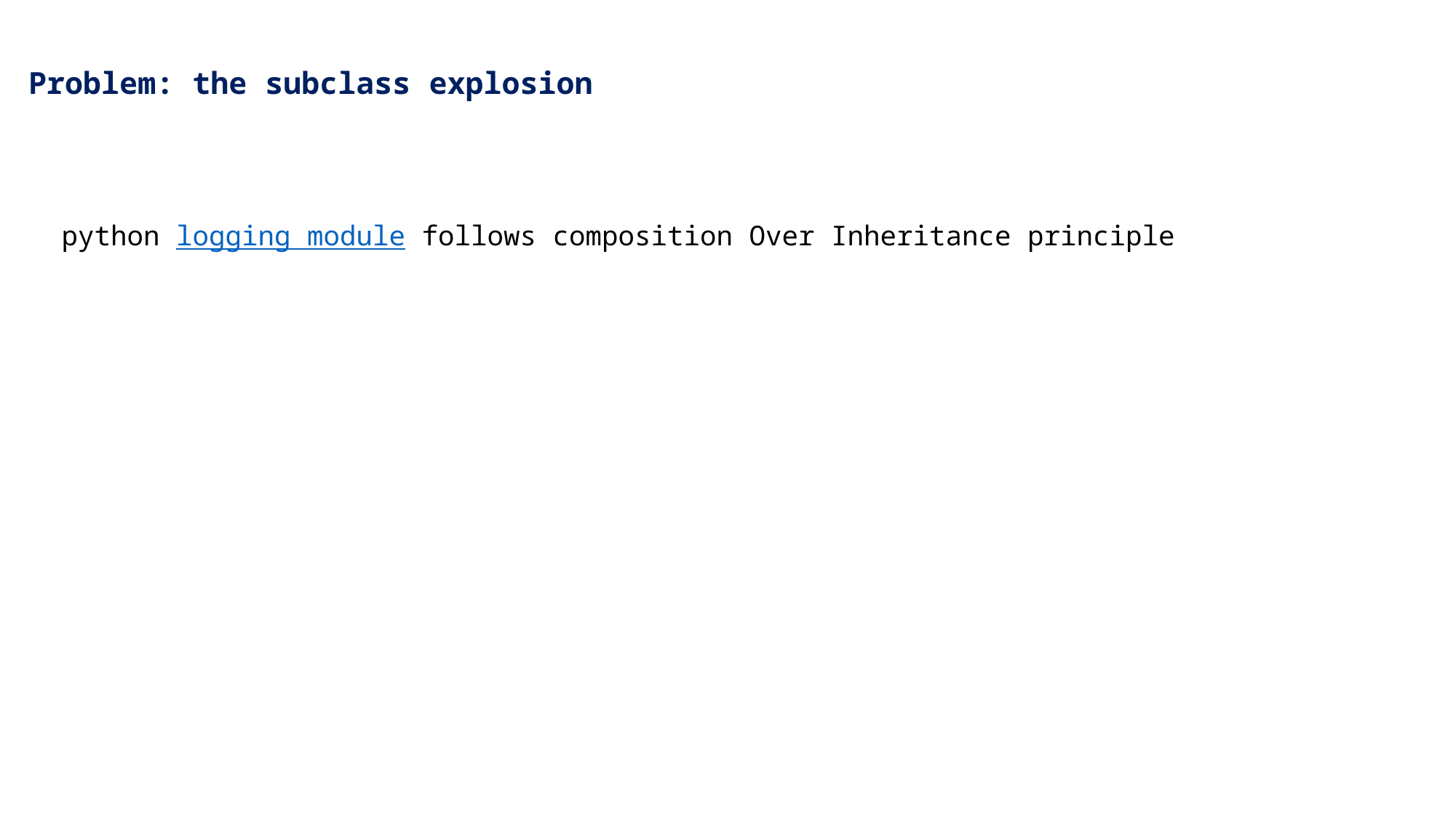

Problem: the subclass explosion
 python logging module follows composition Over Inheritance principle